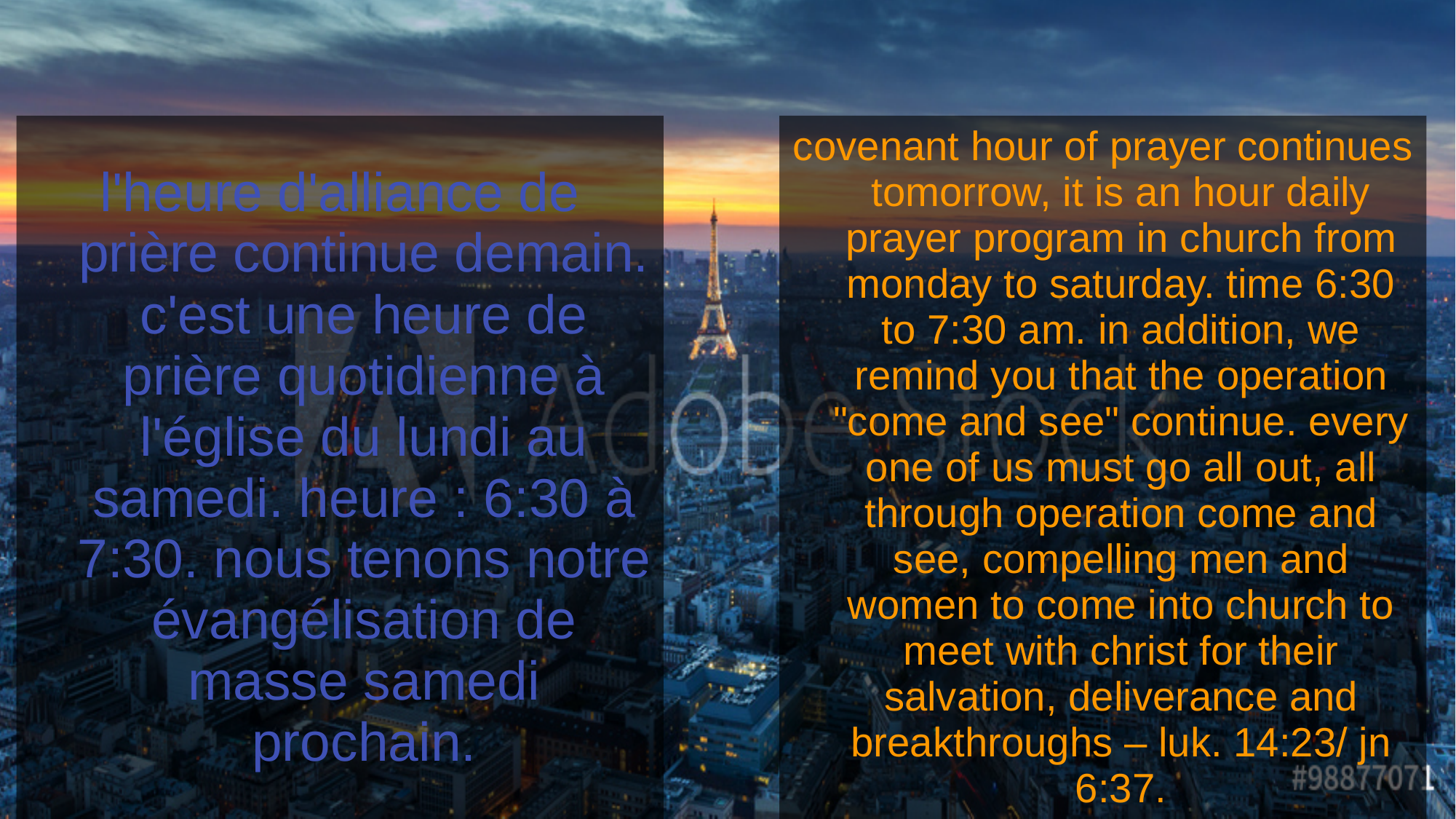

l'heure d'alliance de prière continue demain. c'est une heure de prière quotidienne à l'église du lundi au samedi. heure : 6:30 à 7:30. nous tenons notre évangélisation de masse samedi prochain.
covenant hour of prayer continues tomorrow, it is an hour daily prayer program in church from monday to saturday. time 6:30 to 7:30 am. in addition, we remind you that the operation "come and see" continue. every one of us must go all out, all through operation come and see, compelling men and women to come into church to meet with christ for their salvation, deliverance and breakthroughs – luk. 14:23/ jn 6:37.